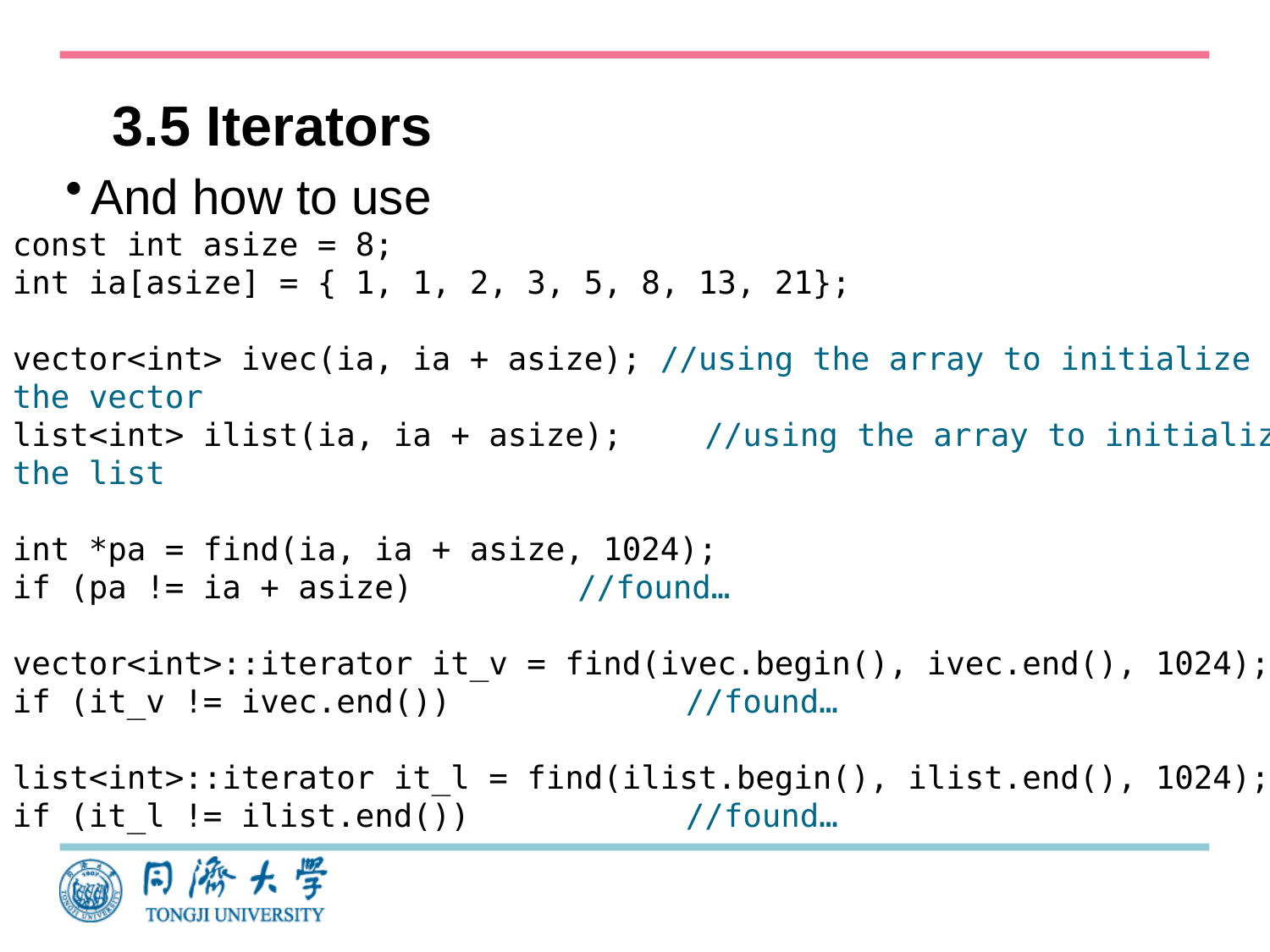

# 3.5 Iterators
And how to use
const int asize = 8;
int ia[asize] = { 1, 1, 2, 3, 5, 8, 13, 21};

vector<int> ivec(ia, ia + asize); //using the array to initialize the vector
list<int> ilist(ia, ia + asize); 	   //using the array to initialize the list

int *pa = find(ia, ia + asize, 1024);
if (pa != ia + asize)   	   //found…

vector<int>::iterator it_v = find(ivec.begin(), ivec.end(), 1024);
if (it_v != ivec.end())      	  //found…

list<int>::iterator it_l = find(ilist.begin(), ilist.end(), 1024);
if (it_l != ilist.end())      	  //found…